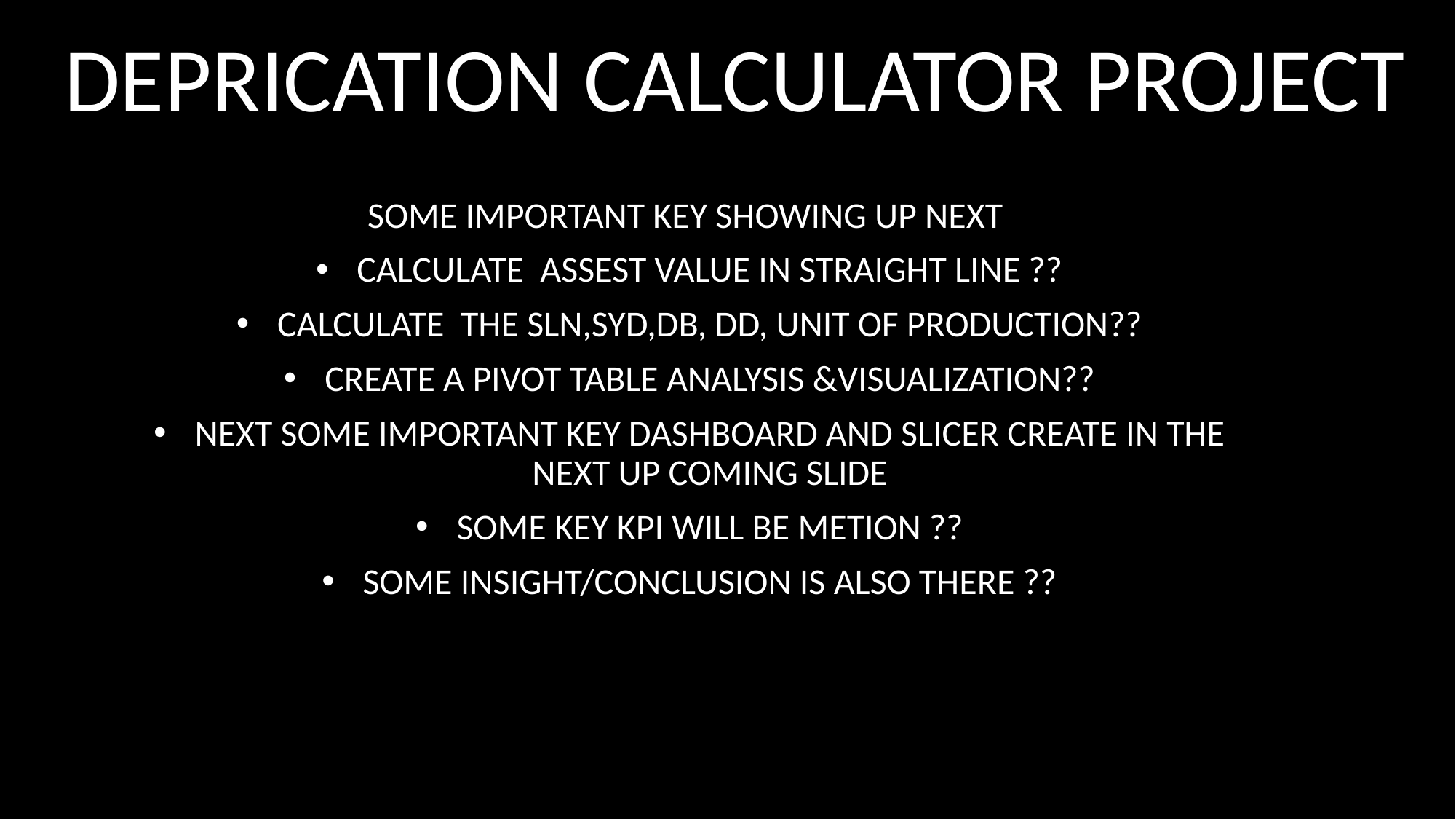

# DEPRICATION CALCULATOR PROJECT
SOME IMPORTANT KEY SHOWING UP NEXT
CALCULATE  ASSEST VALUE IN STRAIGHT LINE ??
CALCULATE  THE SLN,SYD,DB, DD, UNIT OF PRODUCTION??
CREATE A PIVOT TABLE ANALYSIS &VISUALIZATION??
NEXT SOME IMPORTANT KEY DASHBOARD AND SLICER CREATE IN THE NEXT UP COMING SLIDE
SOME KEY KPI WILL BE METION ??
SOME INSIGHT/CONCLUSION IS ALSO THERE ??